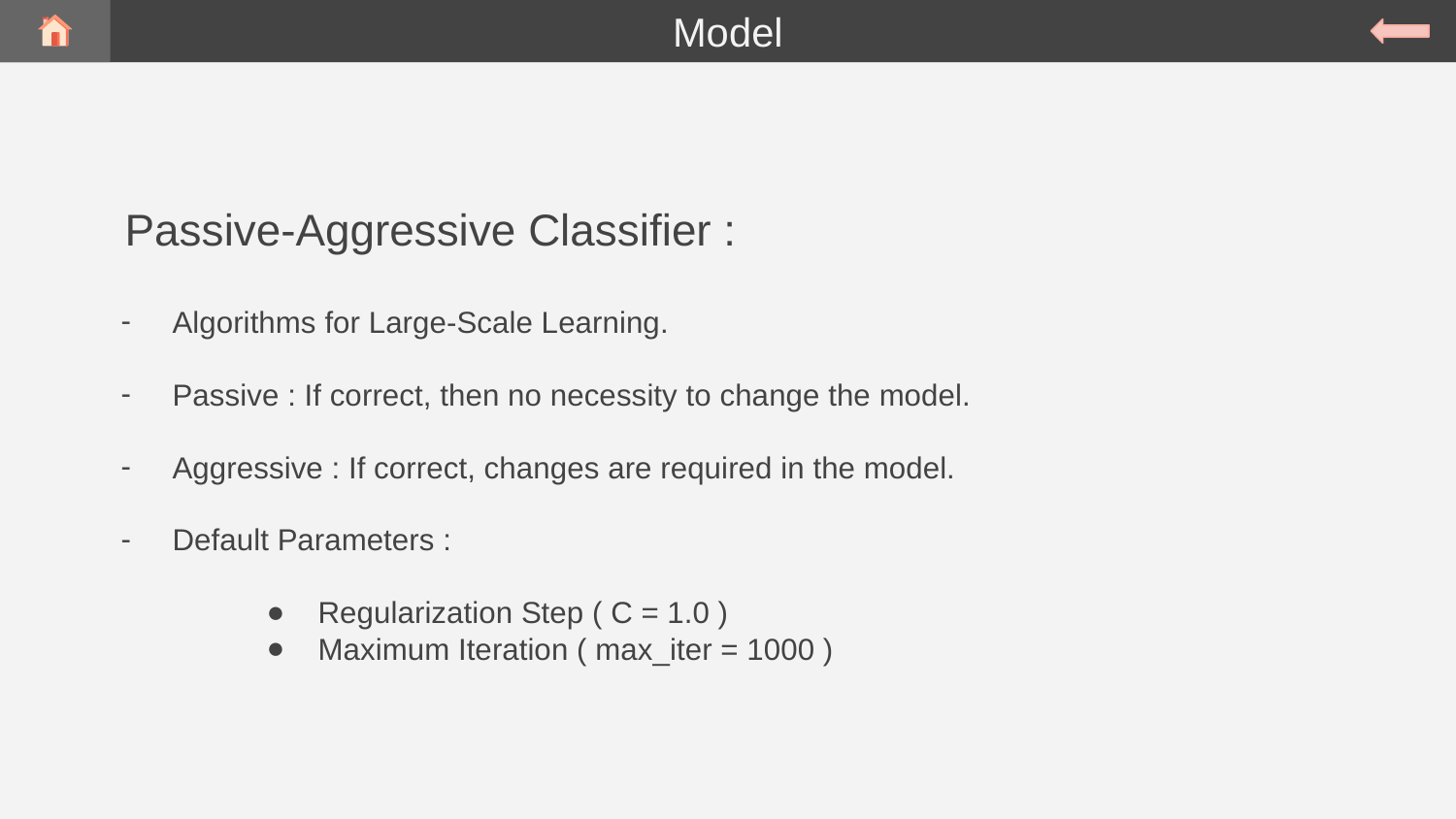

Model

# Passive-Aggressive Classifier :
Algorithms for Large-Scale Learning.

Passive : If correct, then no necessity to change the model.

Aggressive : If correct, changes are required in the model.

Default Parameters :

Regularization Step ( C = 1.0 )
Maximum Iteration ( max_iter = 1000 )